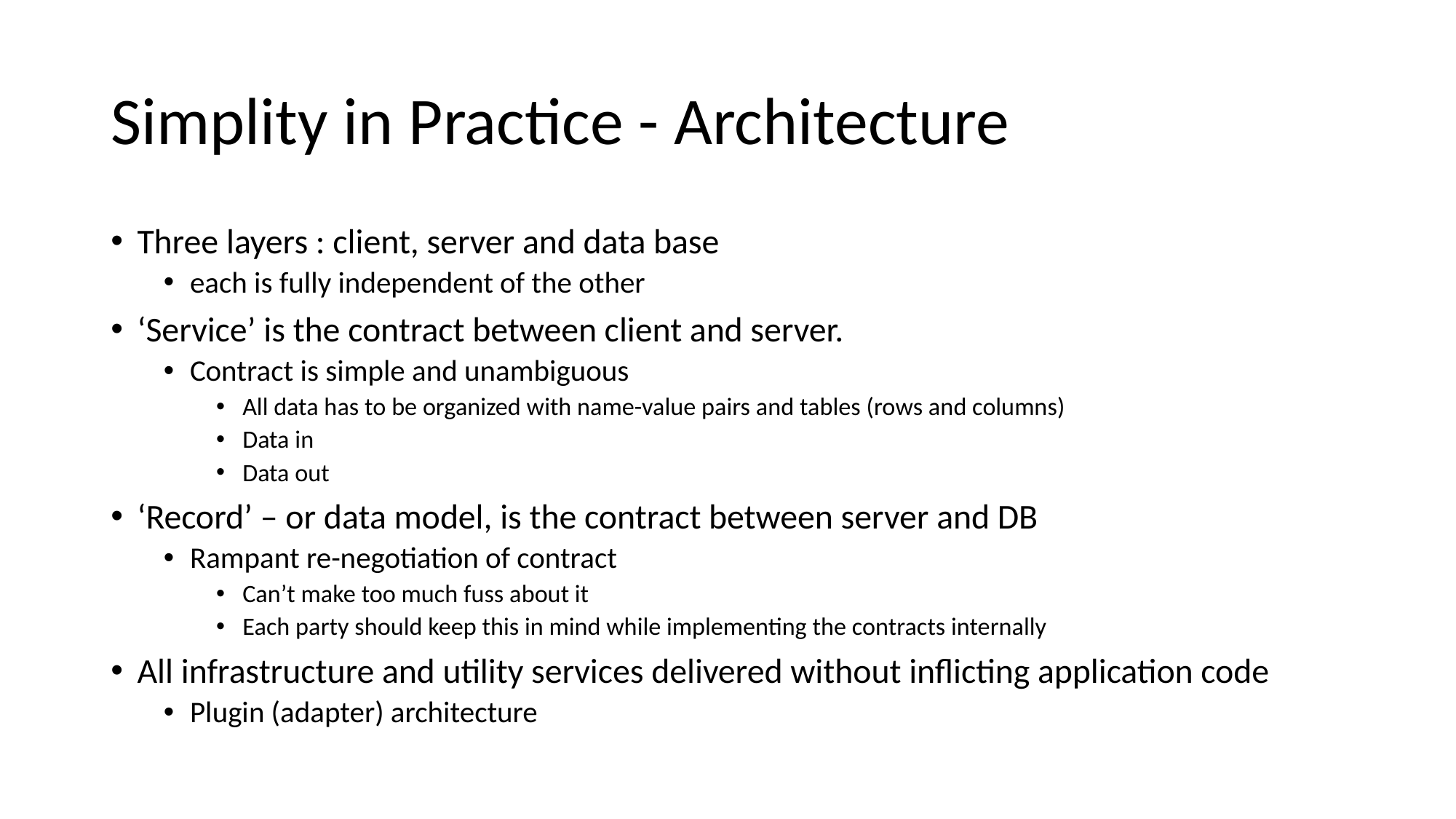

# Simplity in Practice - Architecture
Three layers : client, server and data base
each is fully independent of the other
‘Service’ is the contract between client and server.
Contract is simple and unambiguous
All data has to be organized with name-value pairs and tables (rows and columns)
Data in
Data out
‘Record’ – or data model, is the contract between server and DB
Rampant re-negotiation of contract
Can’t make too much fuss about it
Each party should keep this in mind while implementing the contracts internally
All infrastructure and utility services delivered without inflicting application code
Plugin (adapter) architecture